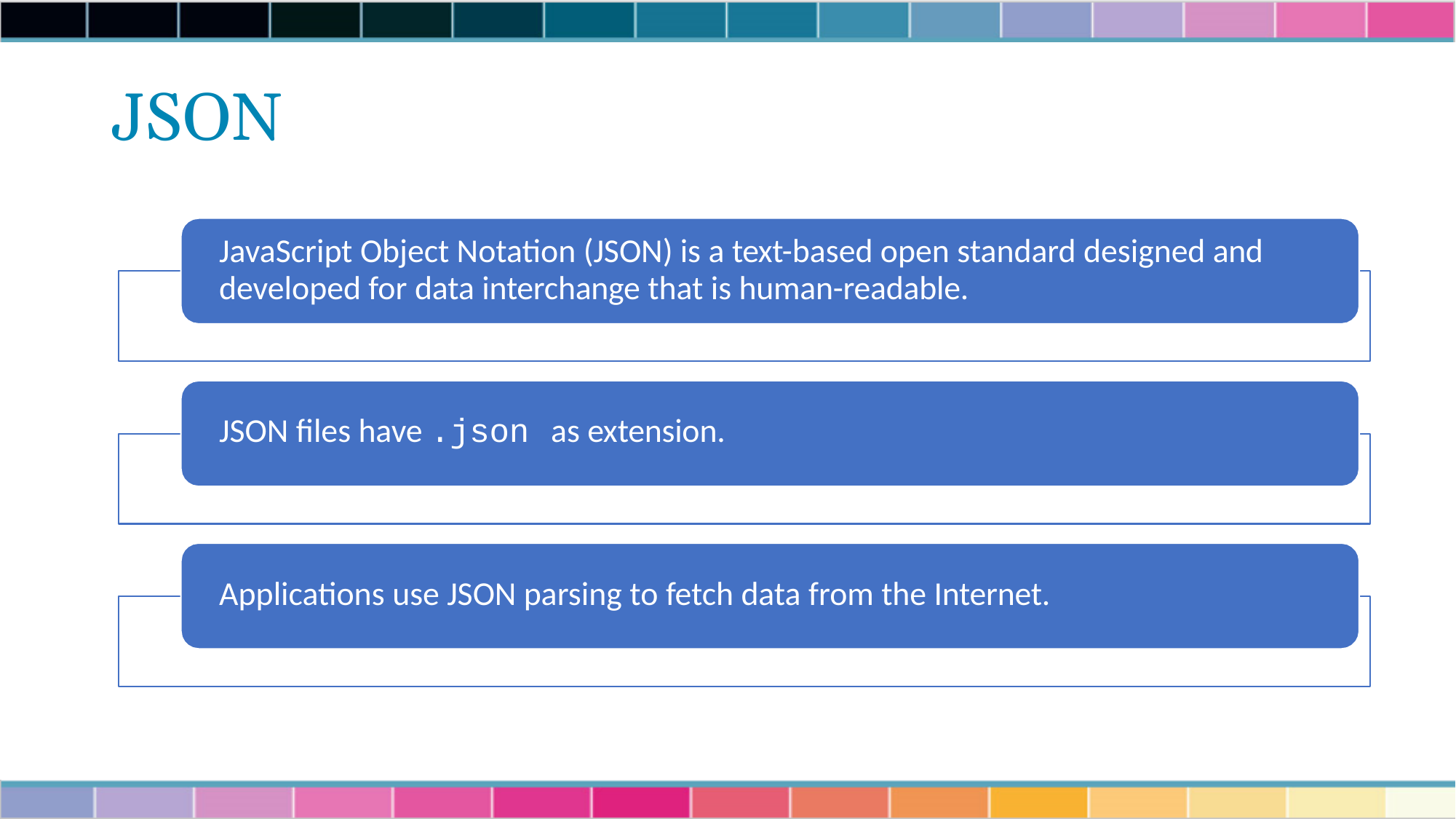

# JSON

JavaScript Object Notation (JSON) is a text-based open standard designed and developed for data interchange that is human-readable.

JSON files have .json
as extension.

Applications use JSON parsing to fetch data from the Internet.